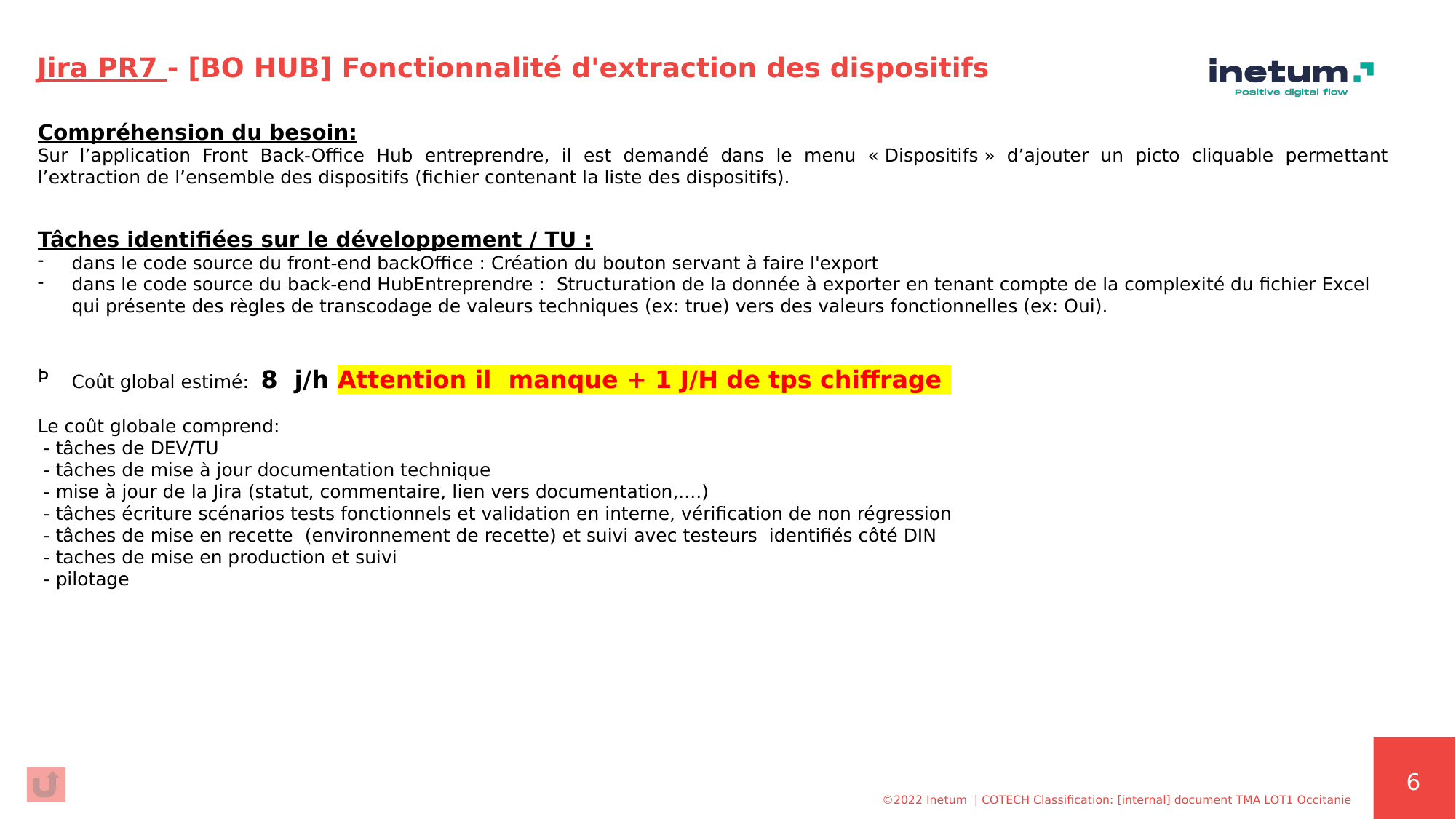

# Jira PR7 - [BO HUB] Fonctionnalité d'extraction des dispositifs
Compréhension du besoin:
Sur l’application Front Back-Office Hub entreprendre, il est demandé dans le menu « Dispositifs » d’ajouter un picto cliquable permettant l’extraction de l’ensemble des dispositifs (fichier contenant la liste des dispositifs).

Tâches identifiées sur le développement / TU :
dans le code source du front-end backOffice : Création du bouton servant à faire l'export
dans le code source du back-end HubEntreprendre :  Structuration de la donnée à exporter en tenant compte de la complexité du fichier Excel qui présente des règles de transcodage de valeurs techniques (ex: true) vers des valeurs fonctionnelles (ex: Oui).

Coût global estimé:  8  j/h Attention il  manque + 1 J/H de tps chiffrage

Le coût globale comprend:
 - tâches de DEV/TU
 - tâches de mise à jour documentation technique
 - mise à jour de la Jira (statut, commentaire, lien vers documentation,....)
 - tâches écriture scénarios tests fonctionnels et validation en interne, vérification de non régression
 - tâches de mise en recette  (environnement de recette) et suivi avec testeurs  identifiés côté DIN
 - taches de mise en production et suivi
 - pilotage

©2022 Inetum  | COTECH Classification: [internal] document TMA LOT1 Occitanie